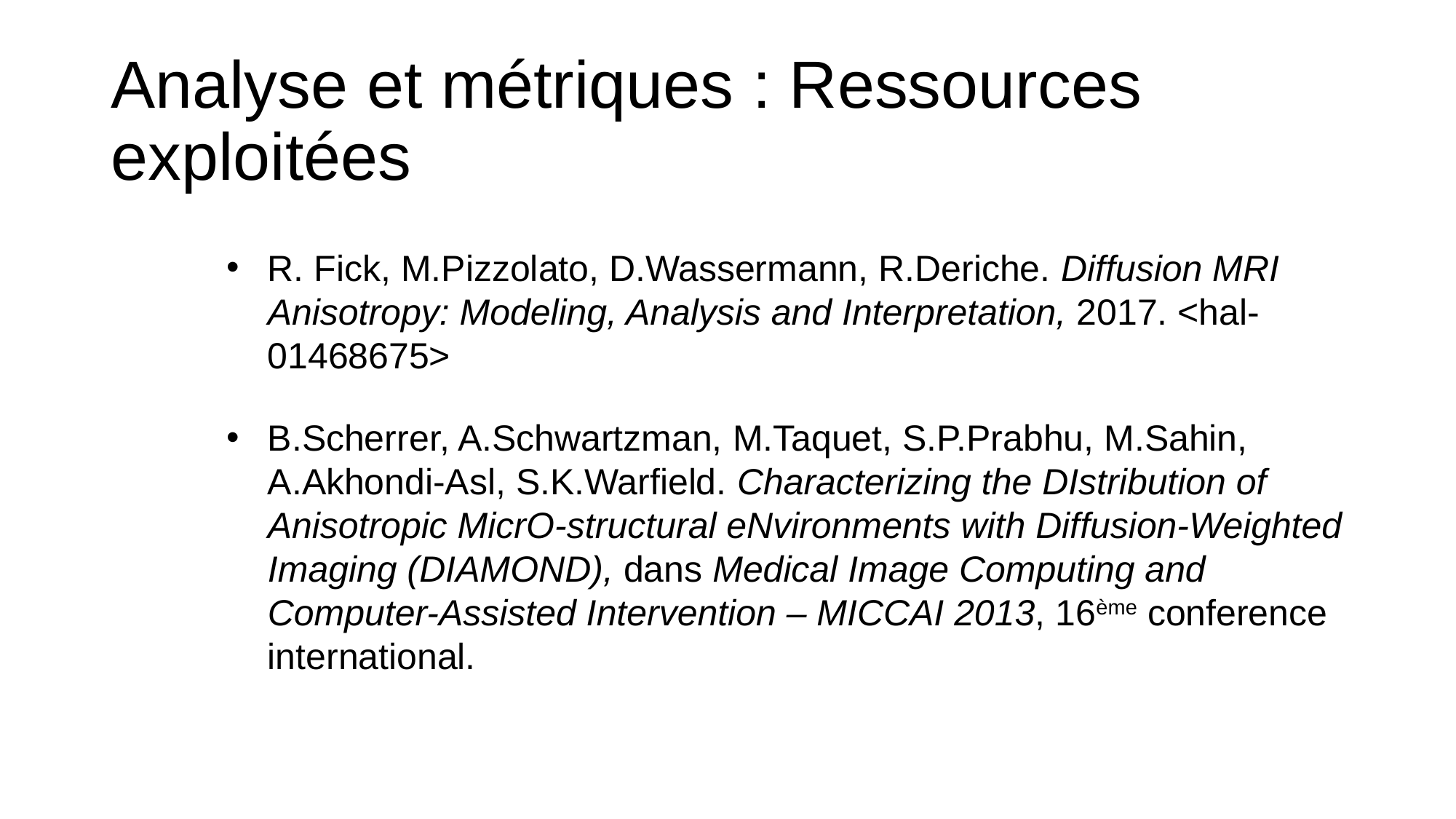

# Analyse et métriques : Ressources exploitées
R. Fick, M.Pizzolato, D.Wassermann, R.Deriche. Diffusion MRI Anisotropy: Modeling, Analysis and Interpretation, 2017. <hal-01468675>
B.Scherrer, A.Schwartzman, M.Taquet, S.P.Prabhu, M.Sahin, A.Akhondi-Asl, S.K.Warfield. Characterizing the DIstribution of Anisotropic MicrO-structural eNvironments with Diffusion-Weighted Imaging (DIAMOND), dans Medical Image Computing and Computer-Assisted Intervention – MICCAI 2013, 16ème conference international.